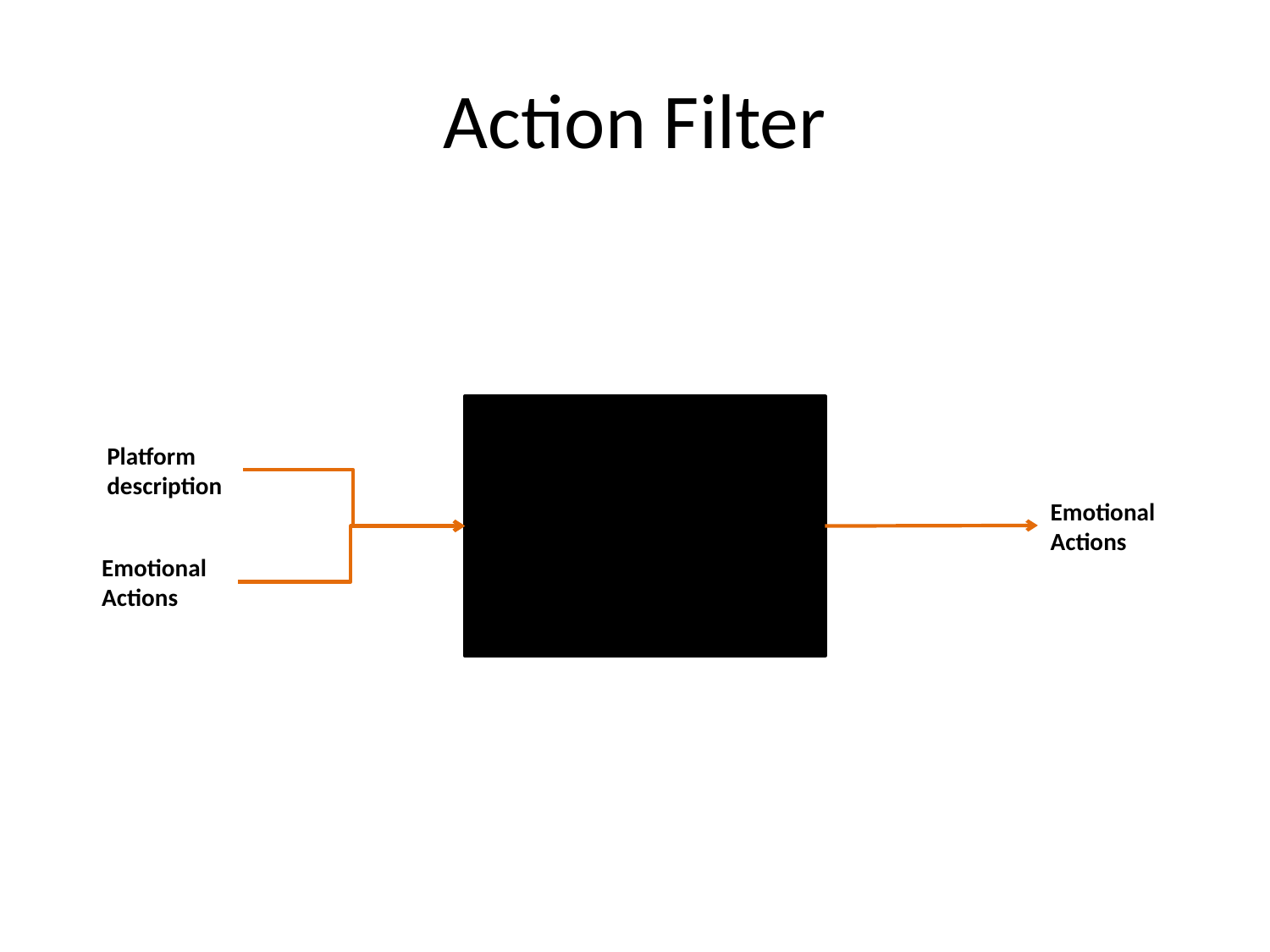

# Action Filter

Platform description
Emotional Actions
Emotional Actions